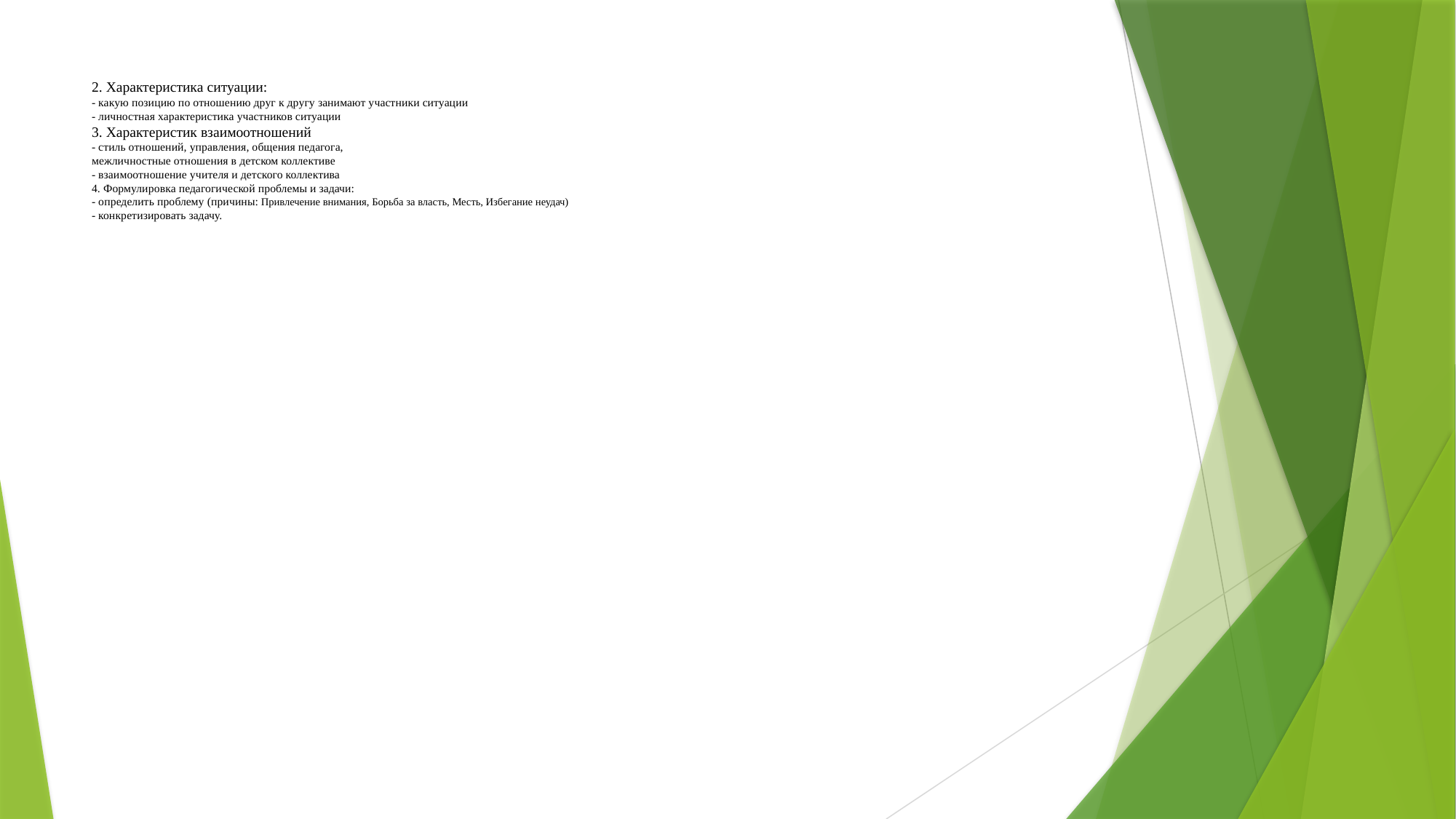

# 2. Характеристика ситуации: - какую позицию по отношению друг к другу занимают участники ситуации - личностная характеристика участников ситуации 3. Характеристик взаимоотношений - стиль отношений, управления, общения педагога, межличностные отношения в детском коллективе - взаимоотношение учителя и детского коллектива 4. Формулировка педагогической проблемы и задачи: - определить проблему (причины: Привлечение внимания, Борьба за власть, Месть, Избегание неудач) - конкретизировать задачу.